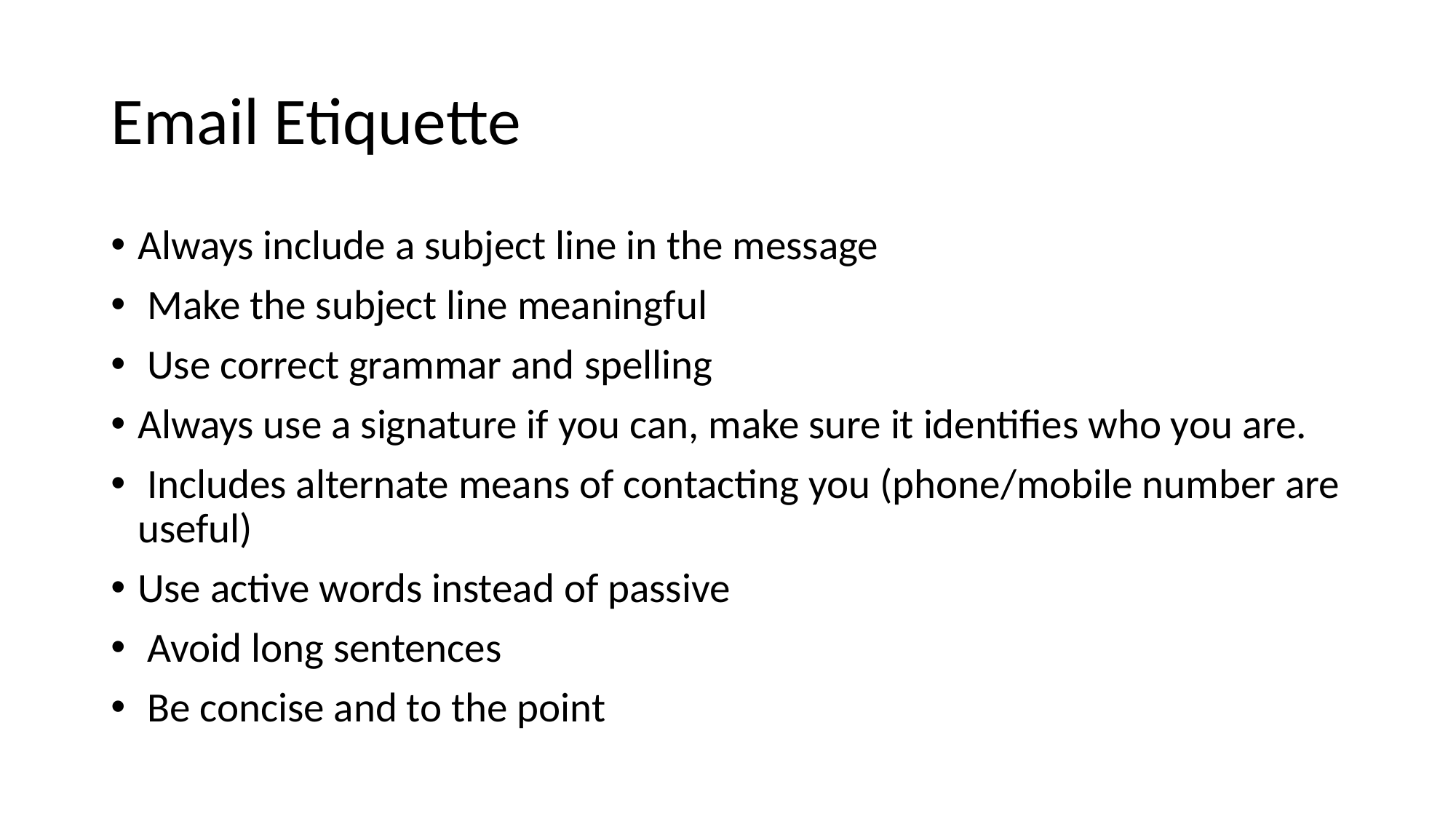

# Email Etiquette
Always include a subject line in the message
 Make the subject line meaningful
 Use correct grammar and spelling
Always use a signature if you can, make sure it identifies who you are.
 Includes alternate means of contacting you (phone/mobile number are useful)
Use active words instead of passive
 Avoid long sentences
 Be concise and to the point